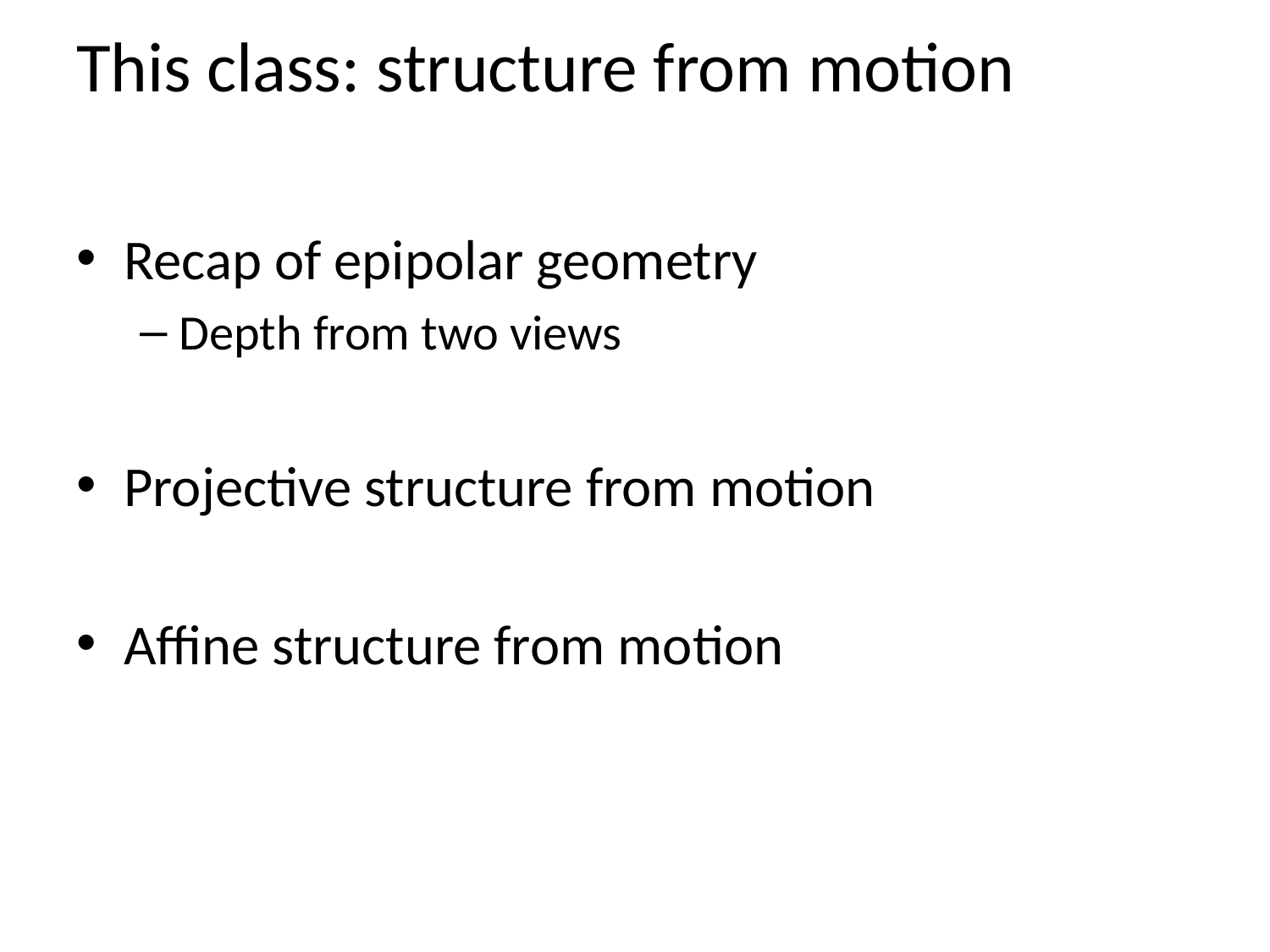

# This class: structure from motion

Recap of epipolar geometry
Depth from two views

Projective structure from motion

Affine structure from motion